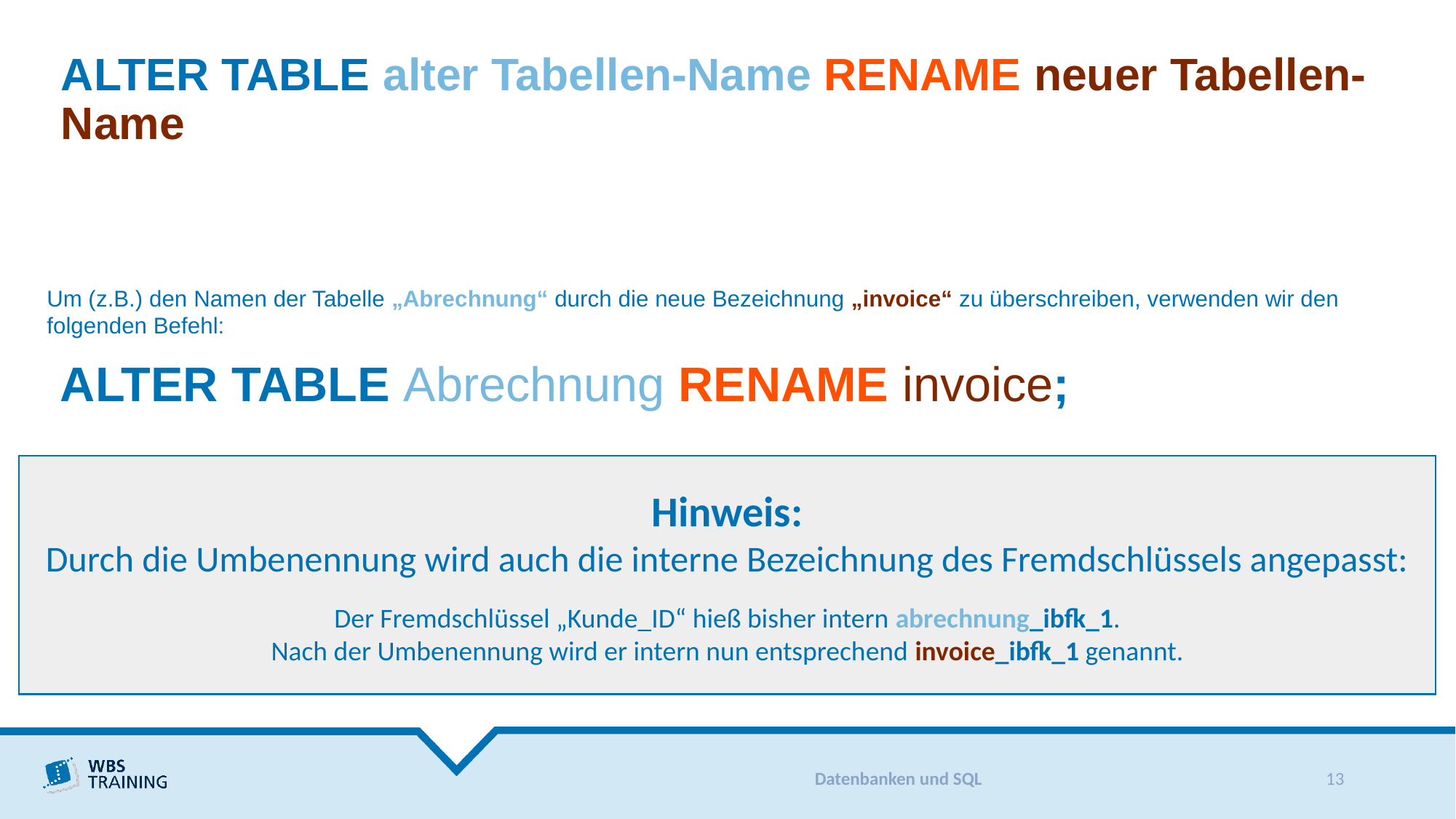

# ALTER TABLE alter Tabellen-Name RENAME neuer Tabellen-Name
Um (z.B.) den Namen der Tabelle „Abrechnung“ durch die neue Bezeichnung „invoice“ zu überschreiben, verwenden wir den folgenden Befehl:

 ALTER TABLE Abrechnung RENAME invoice;

Hinweis:
Durch die Umbenennung wird auch die interne Bezeichnung des Fremdschlüssels angepasst:

Der Fremdschlüssel „Kunde_ID“ hieß bisher intern abrechnung_ibfk_1.
Nach der Umbenennung wird er intern nun entsprechend invoice_ibfk_1 genannt.
Datenbanken und SQL
13